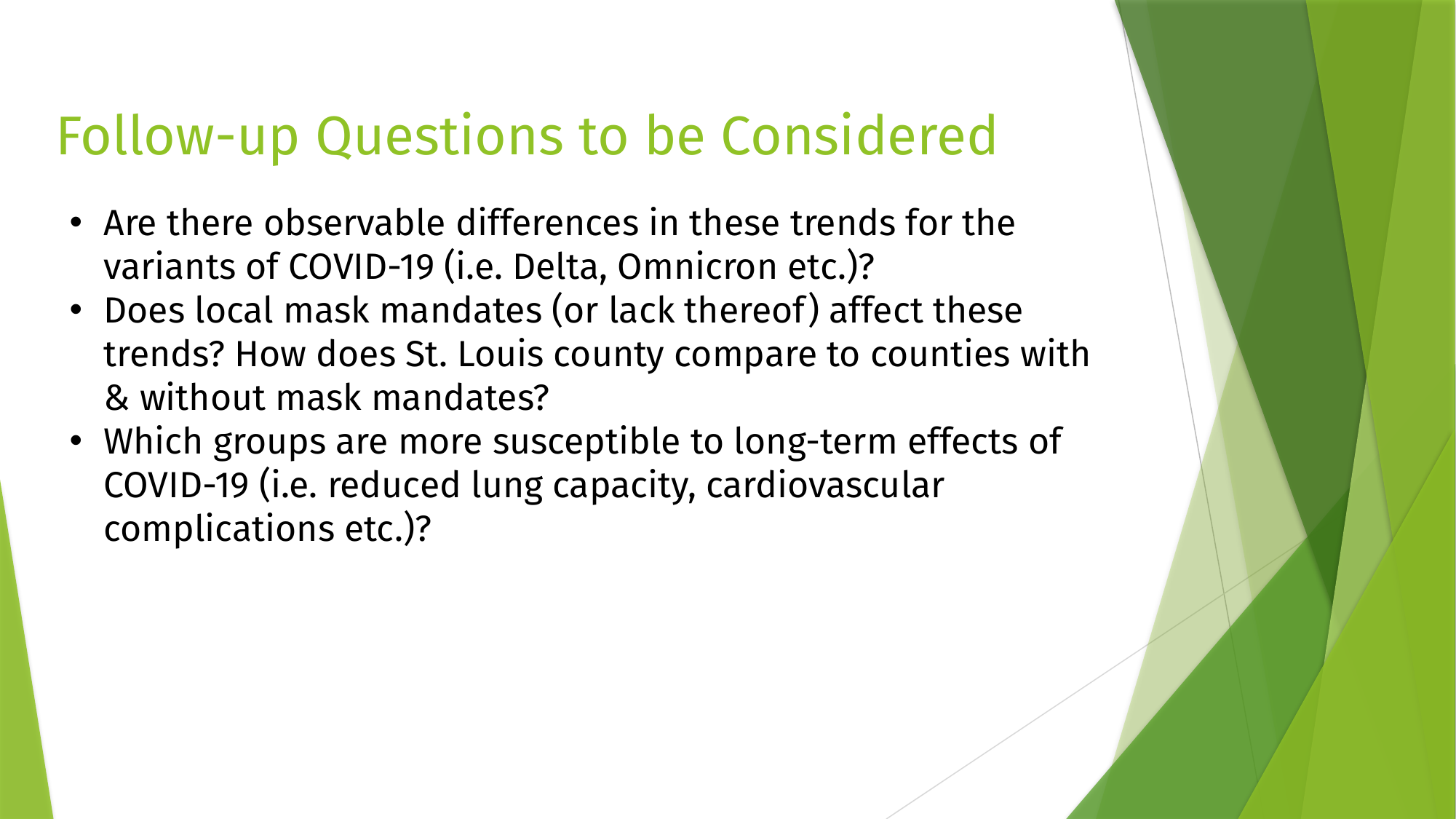

# Follow-up Questions to be Considered
Are there observable differences in these trends for the variants of COVID-19 (i.e. Delta, Omnicron etc.)?
Does local mask mandates (or lack thereof) affect these trends? How does St. Louis county compare to counties with & without mask mandates?
Which groups are more susceptible to long-term effects of COVID-19 (i.e. reduced lung capacity, cardiovascular complications etc.)?